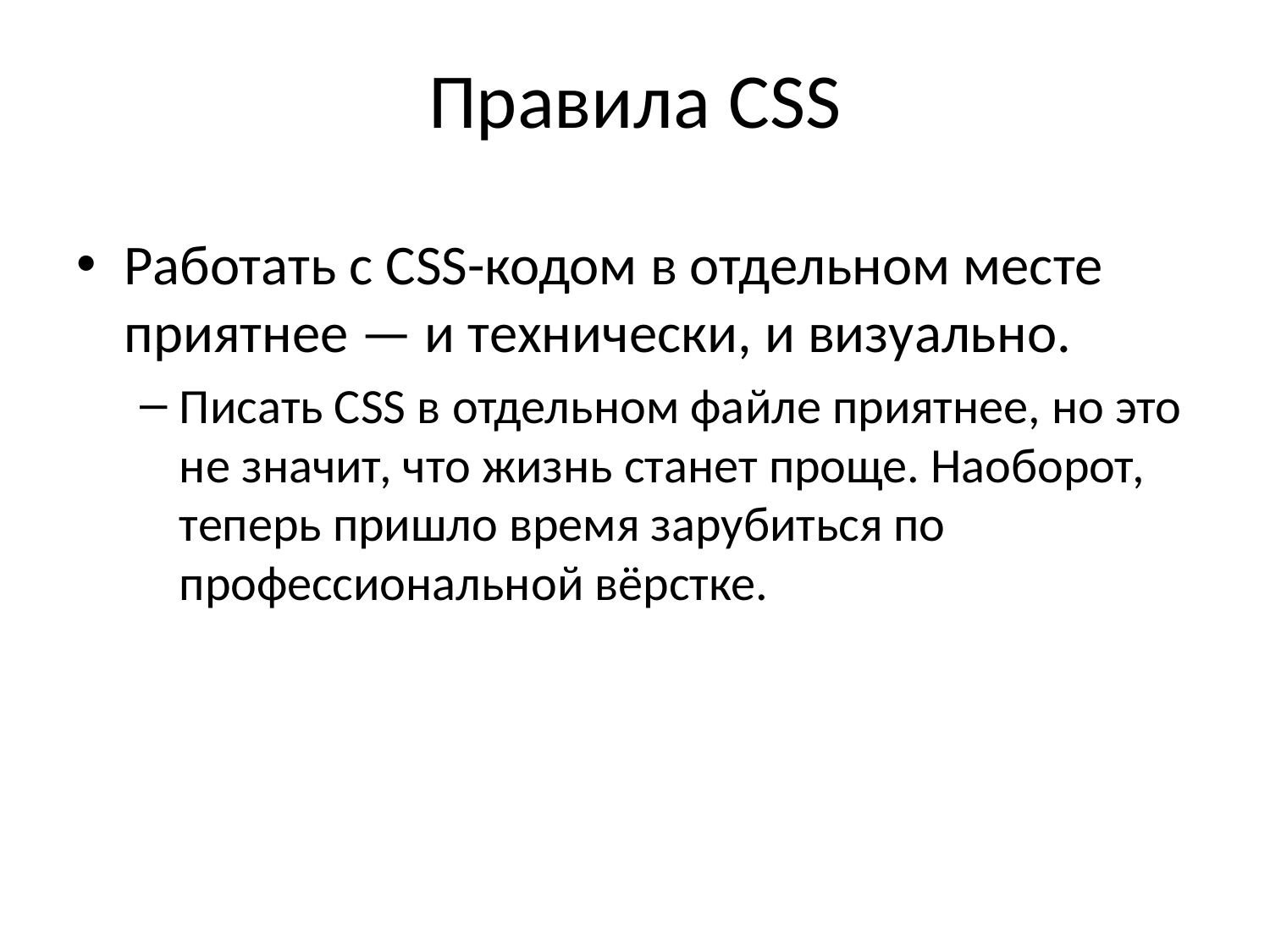

# Правила CSS
Работать с CSS-кодом в отдельном месте приятнее — и технически, и визуально.
Писать CSS в отдельном файле приятнее, но это не значит, что жизнь станет проще. Наоборот, теперь пришло время зарубиться по профессиональной вёрстке.